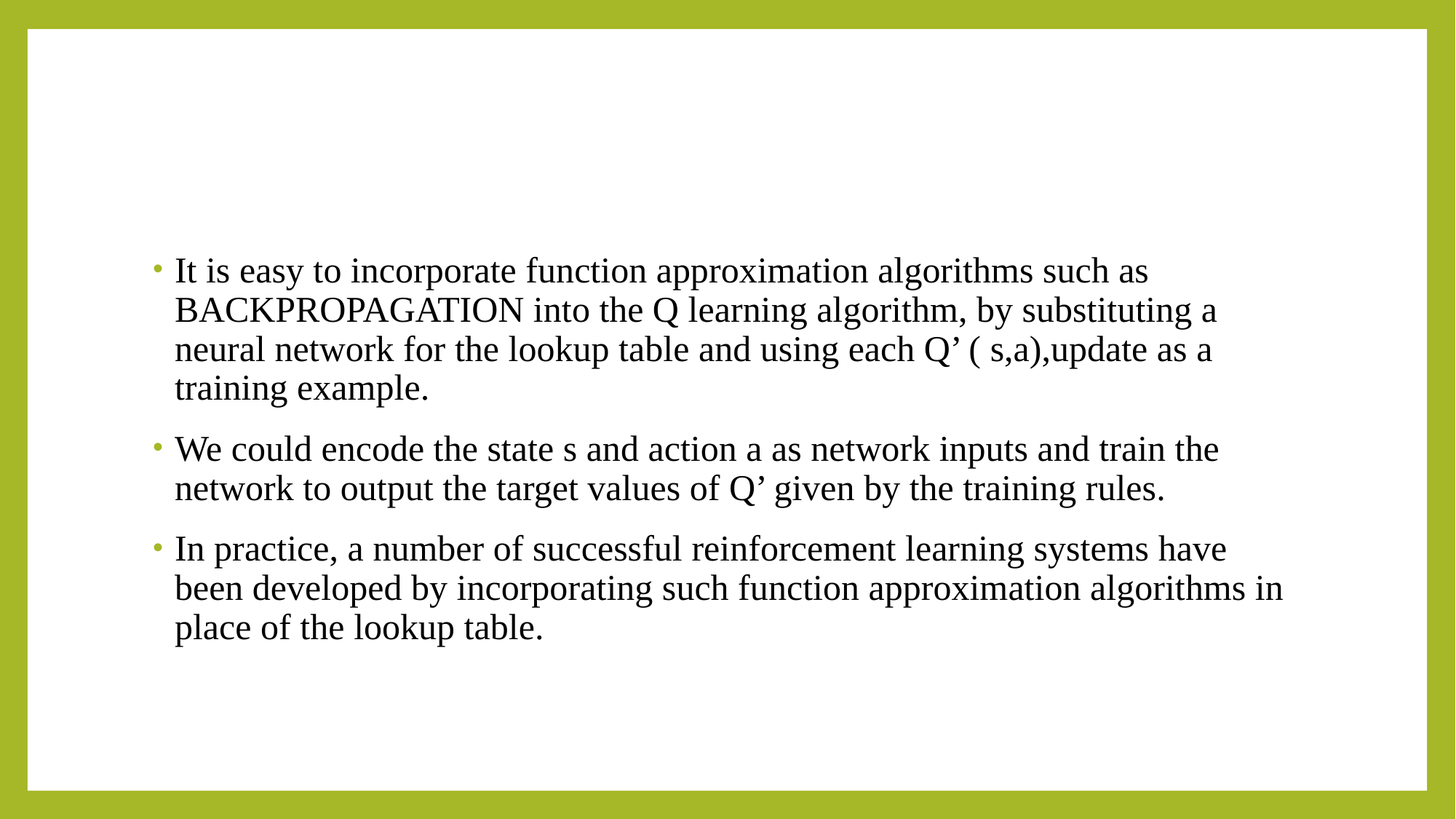

#
It is easy to incorporate function approximation algorithms such as BACKPROPAGATION into the Q learning algorithm, by substituting a neural network for the lookup table and using each Q’ ( s,a),update as a training example.
We could encode the state s and action a as network inputs and train the network to output the target values of Q’ given by the training rules.
In practice, a number of successful reinforcement learning systems have been developed by incorporating such function approximation algorithms in place of the lookup table.